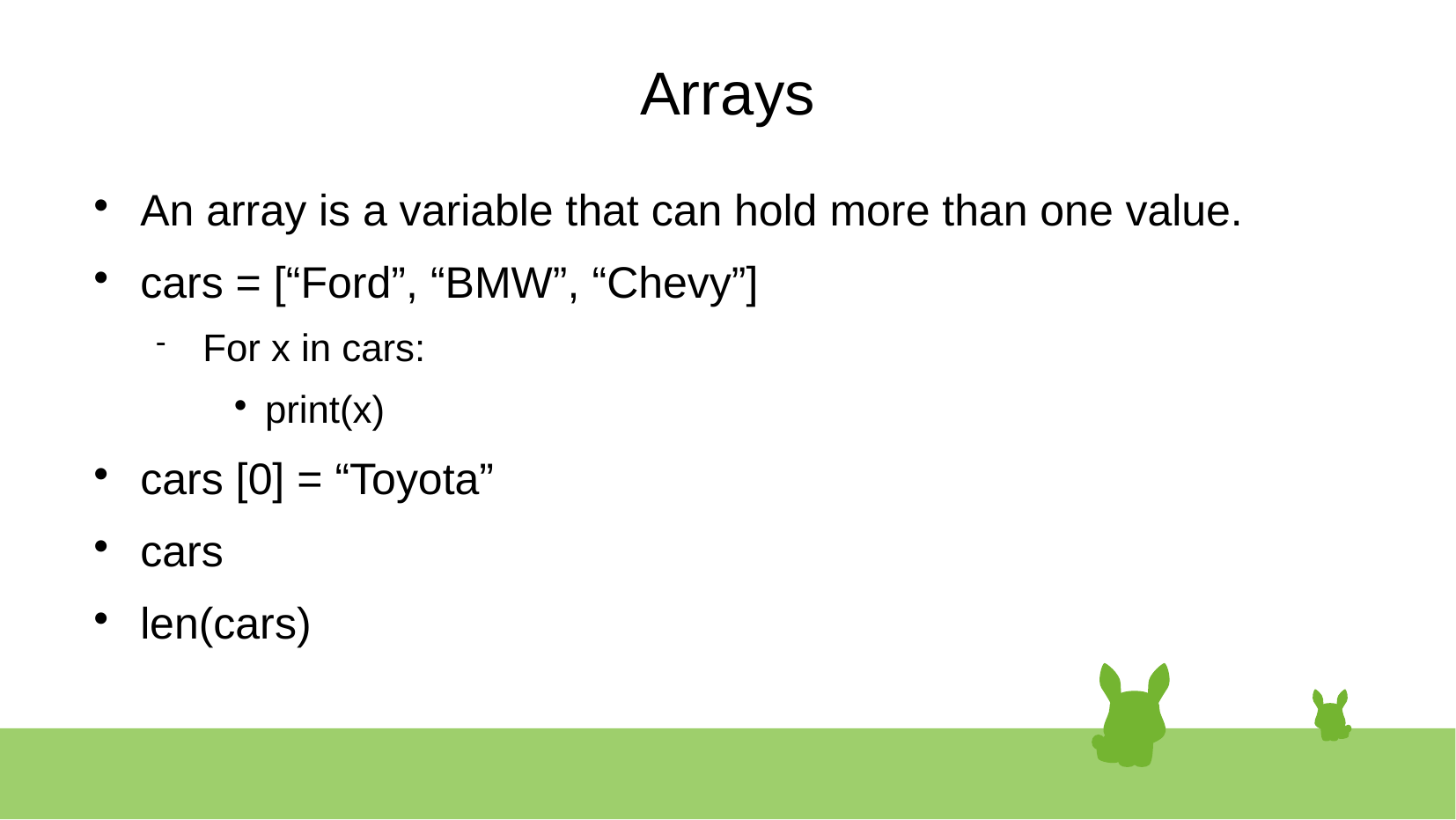

Arrays
An array is a variable that can hold more than one value.
cars = [“Ford”, “BMW”, “Chevy”]
For x in cars:
print(x)
cars [0] = “Toyota”
cars
len(cars)